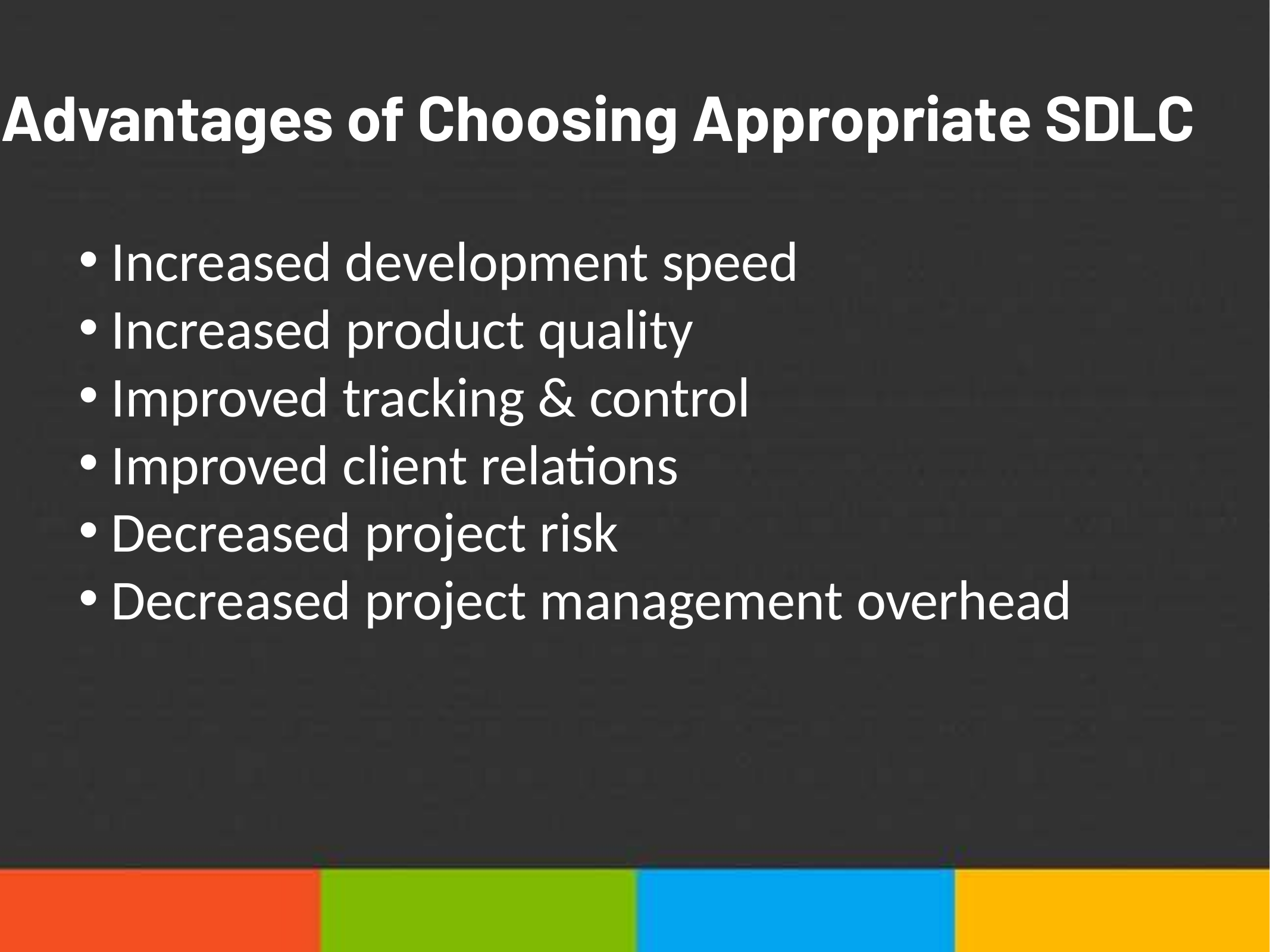

# Advantages of Choosing Appropriate SDLC
Increased development speed
Increased product quality
Improved tracking & control
Improved client relations
Decreased project risk
Decreased project management overhead